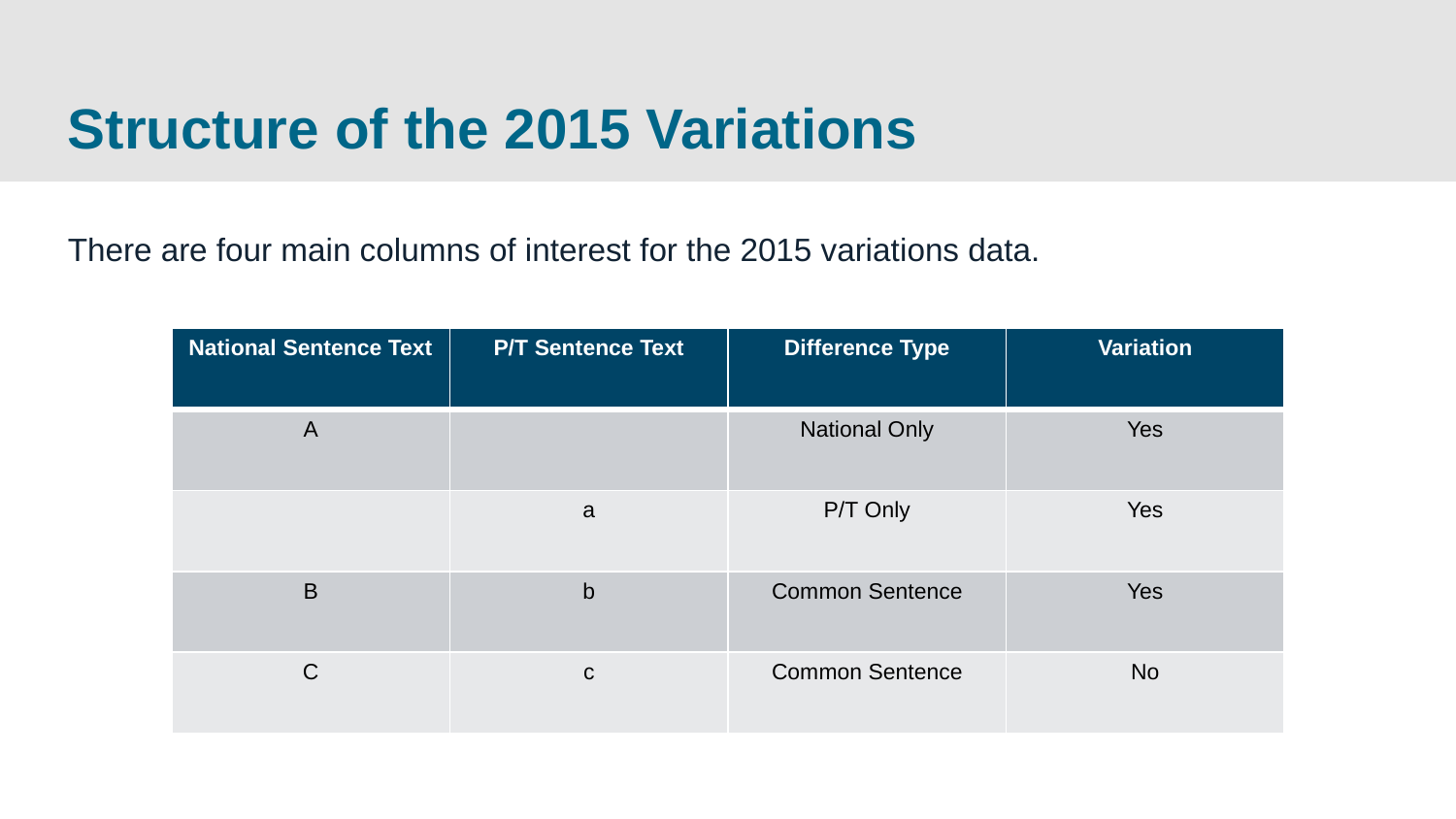

# Structure of the 2015 Variations
There are four main columns of interest for the 2015 variations data.
| National Sentence Text | P/T Sentence Text | Difference Type | Variation |
| --- | --- | --- | --- |
| A |  | National Only | Yes |
|  | a | P/T Only | Yes |
| B | b | Common Sentence | Yes |
| C | c | Common Sentence | No |